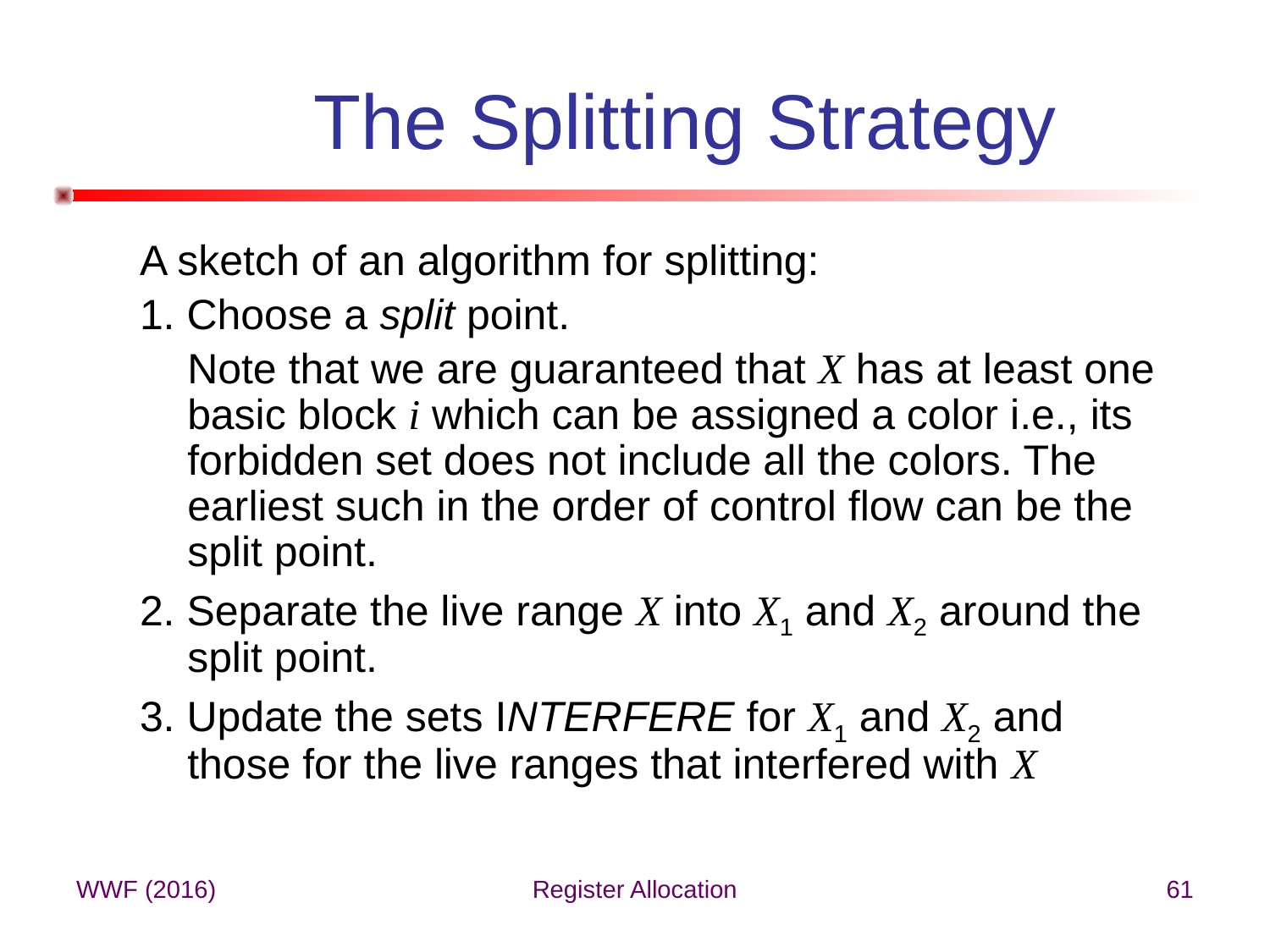

# The Splitting Strategy
A sketch of an algorithm for splitting:
1. Choose a split point.
	Note that we are guaranteed that X has at least one basic block i which can be assigned a color i.e., its forbidden set does not include all the colors. The earliest such in the order of control flow can be the split point.
2. Separate the live range X into X1 and X2 around the split point.
3. Update the sets INTERFERE for X1 and X2 and those for the live ranges that interfered with X

WWF (2016)
Register Allocation
61